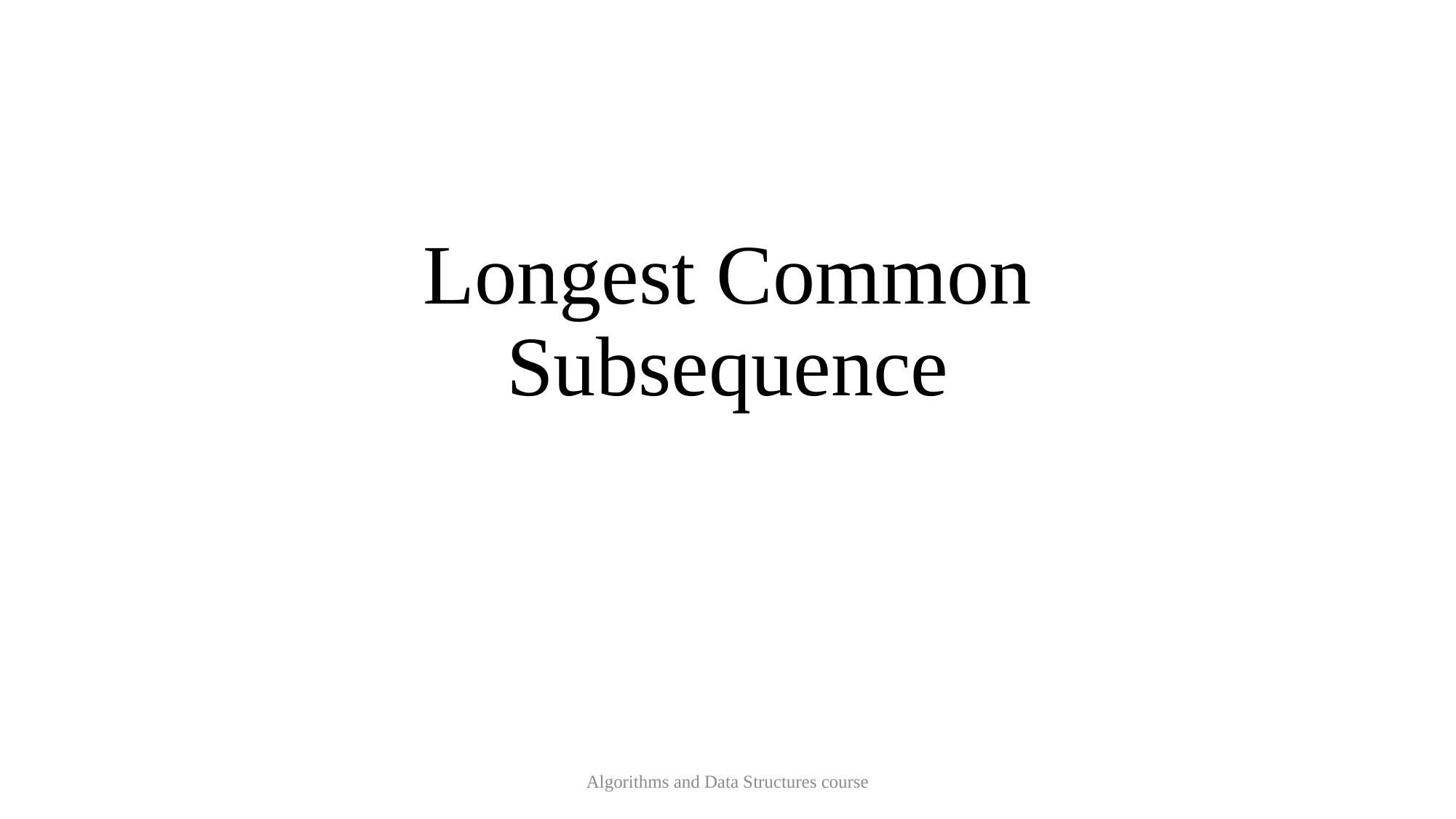

# Longest Common Subsequence

Algorithms and Data Structures course